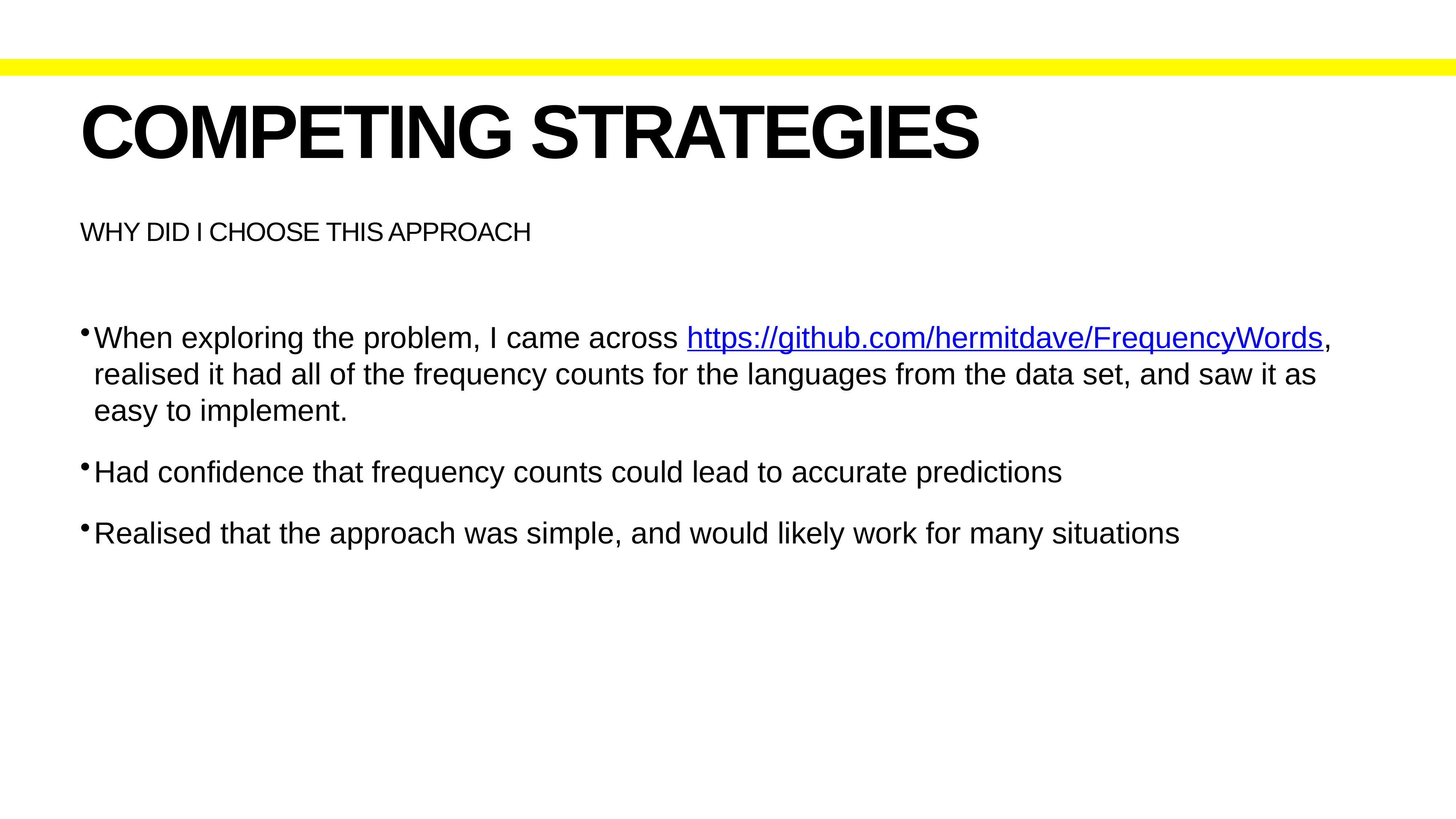

# Competing strategies
Why did I choose this approach
When exploring the problem, I came across https://github.com/hermitdave/FrequencyWords, realised it had all of the frequency counts for the languages from the data set, and saw it as easy to implement.
Had confidence that frequency counts could lead to accurate predictions
Realised that the approach was simple, and would likely work for many situations